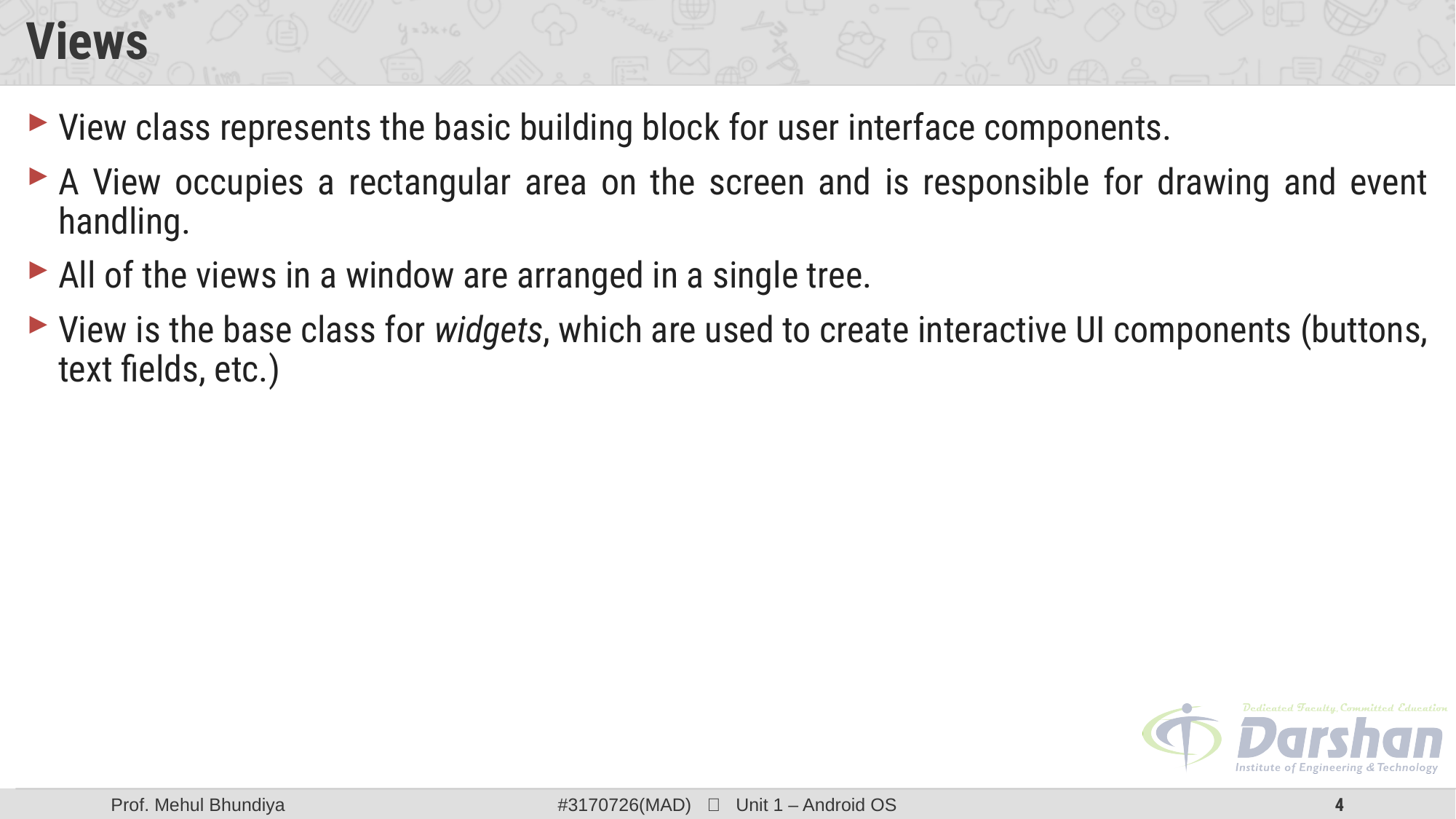

# Views
View class represents the basic building block for user interface components.
A View occupies a rectangular area on the screen and is responsible for drawing and event handling.
All of the views in a window are arranged in a single tree.
View is the base class for widgets, which are used to create interactive UI components (buttons, text fields, etc.)